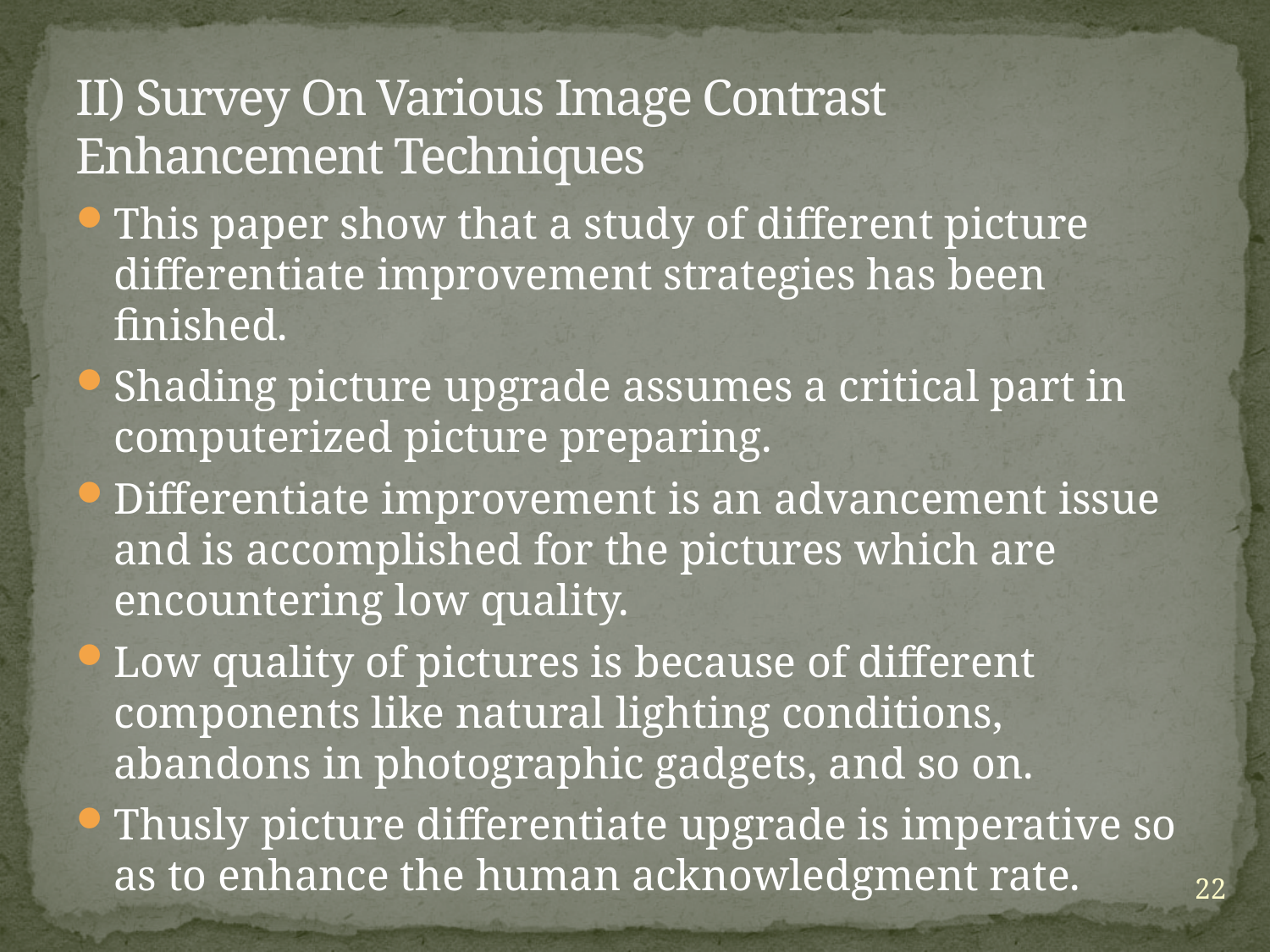

# II) Survey On Various Image Contrast Enhancement Techniques
This paper show that a study of different picture differentiate improvement strategies has been finished.
Shading picture upgrade assumes a critical part in computerized picture preparing.
Differentiate improvement is an advancement issue and is accomplished for the pictures which are encountering low quality.
Low quality of pictures is because of different components like natural lighting conditions, abandons in photographic gadgets, and so on.
Thusly picture differentiate upgrade is imperative so as to enhance the human acknowledgment rate.
22